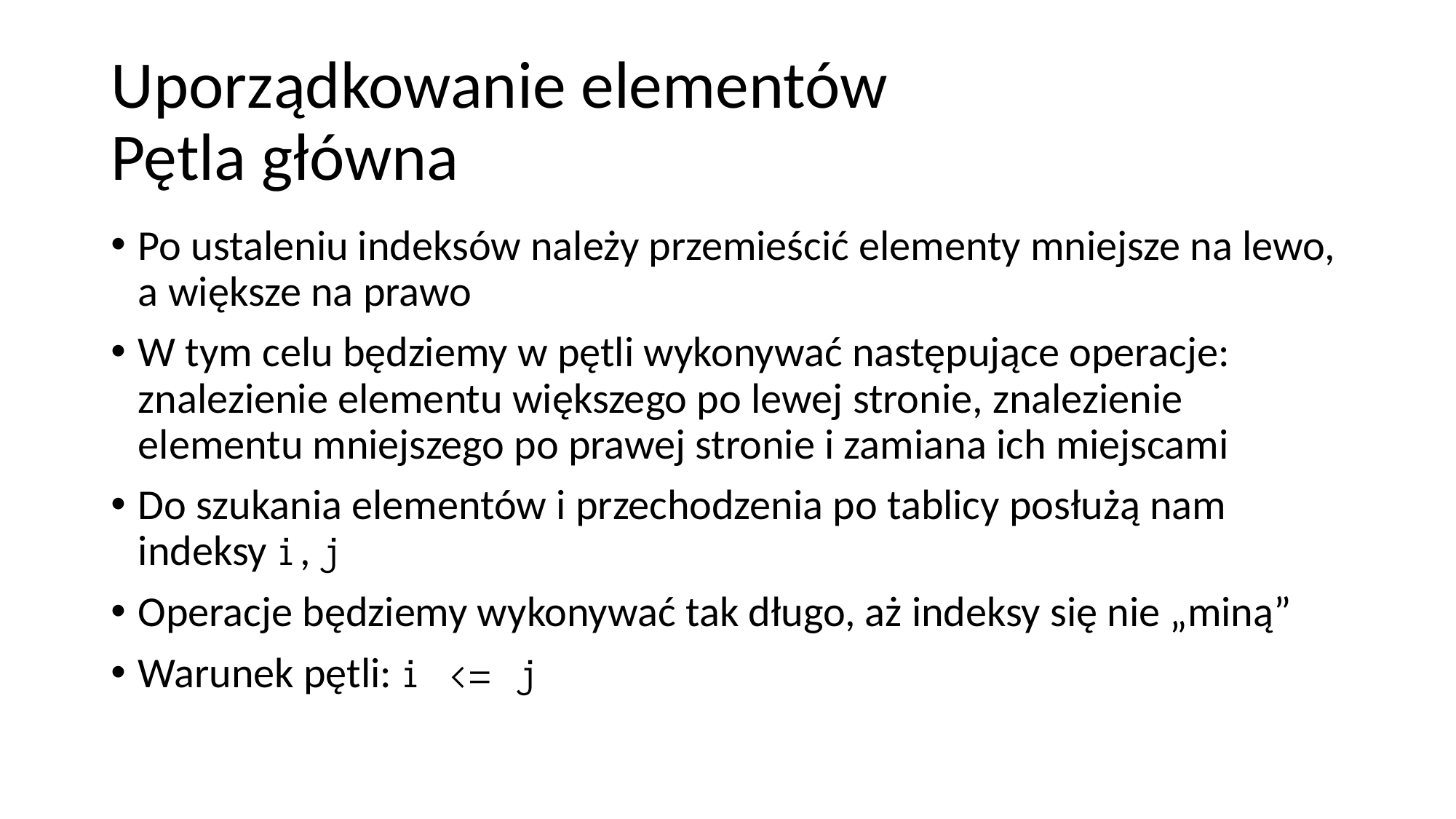

# Uporządkowanie elementów Pętla główna
Po ustaleniu indeksów należy przemieścić elementy mniejsze na lewo, a większe na prawo
W tym celu będziemy w pętli wykonywać następujące operacje: znalezienie elementu większego po lewej stronie, znalezienie elementu mniejszego po prawej stronie i zamiana ich miejscami
Do szukania elementów i przechodzenia po tablicy posłużą nam indeksy i, j
Operacje będziemy wykonywać tak długo, aż indeksy się nie „miną”
Warunek pętli: i <= j